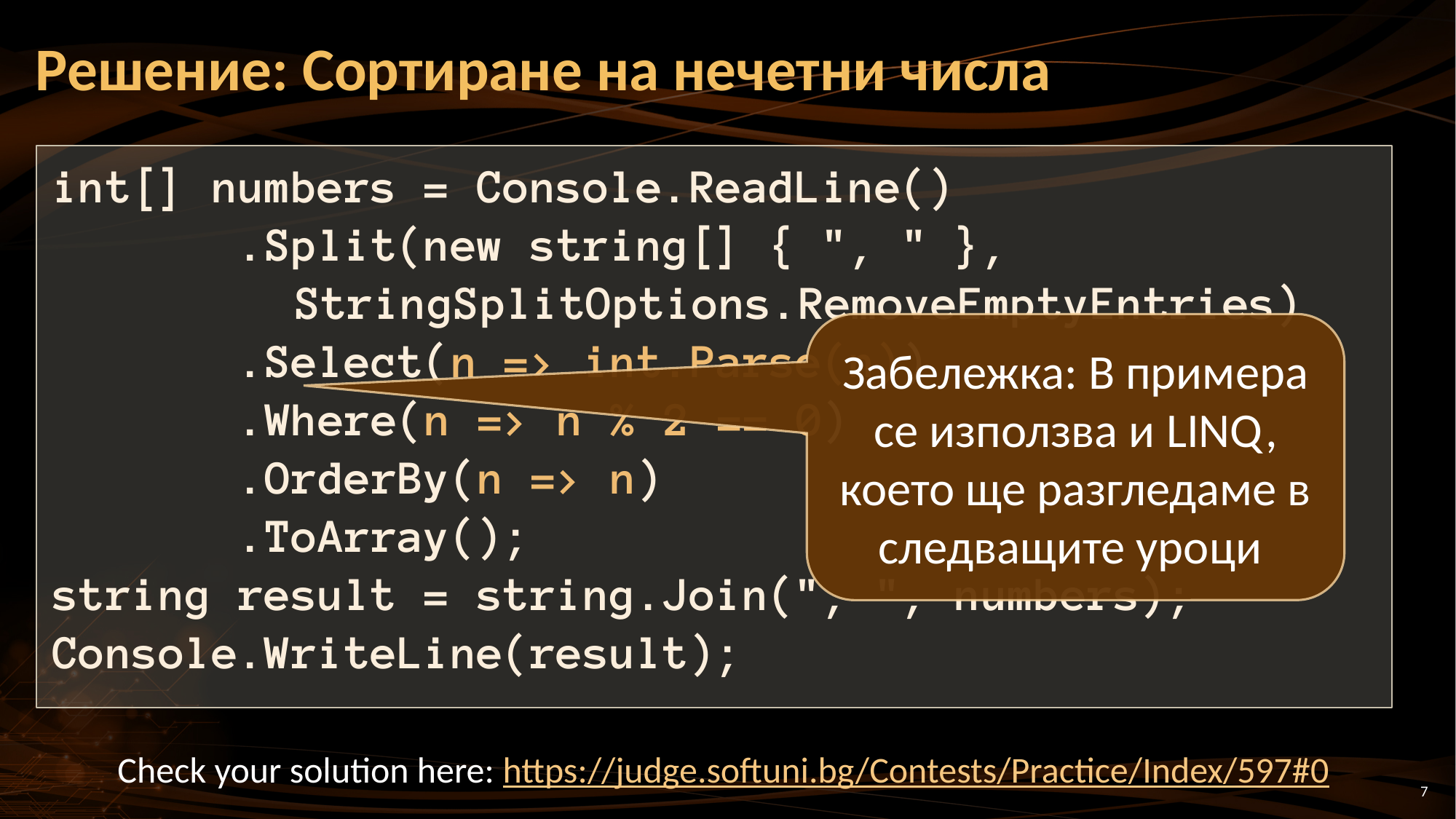

# Решение: Сортиране на нечетни числа
int[] numbers = Console.ReadLine()
       .Split(new string[] { ", " },
	     StringSplitOptions.RemoveEmptyEntries)
       .Select(n => int.Parse(n))
       .Where(n => n % 2 == 0)
       .OrderBy(n => n)
       .ToArray();
string result = string.Join(", ", numbers);
Console.WriteLine(result);
Забележка: В примера се използва и LINQ, което ще разгледаме в следващите уроци
Check your solution here: https://judge.softuni.bg/Contests/Practice/Index/597#0
7